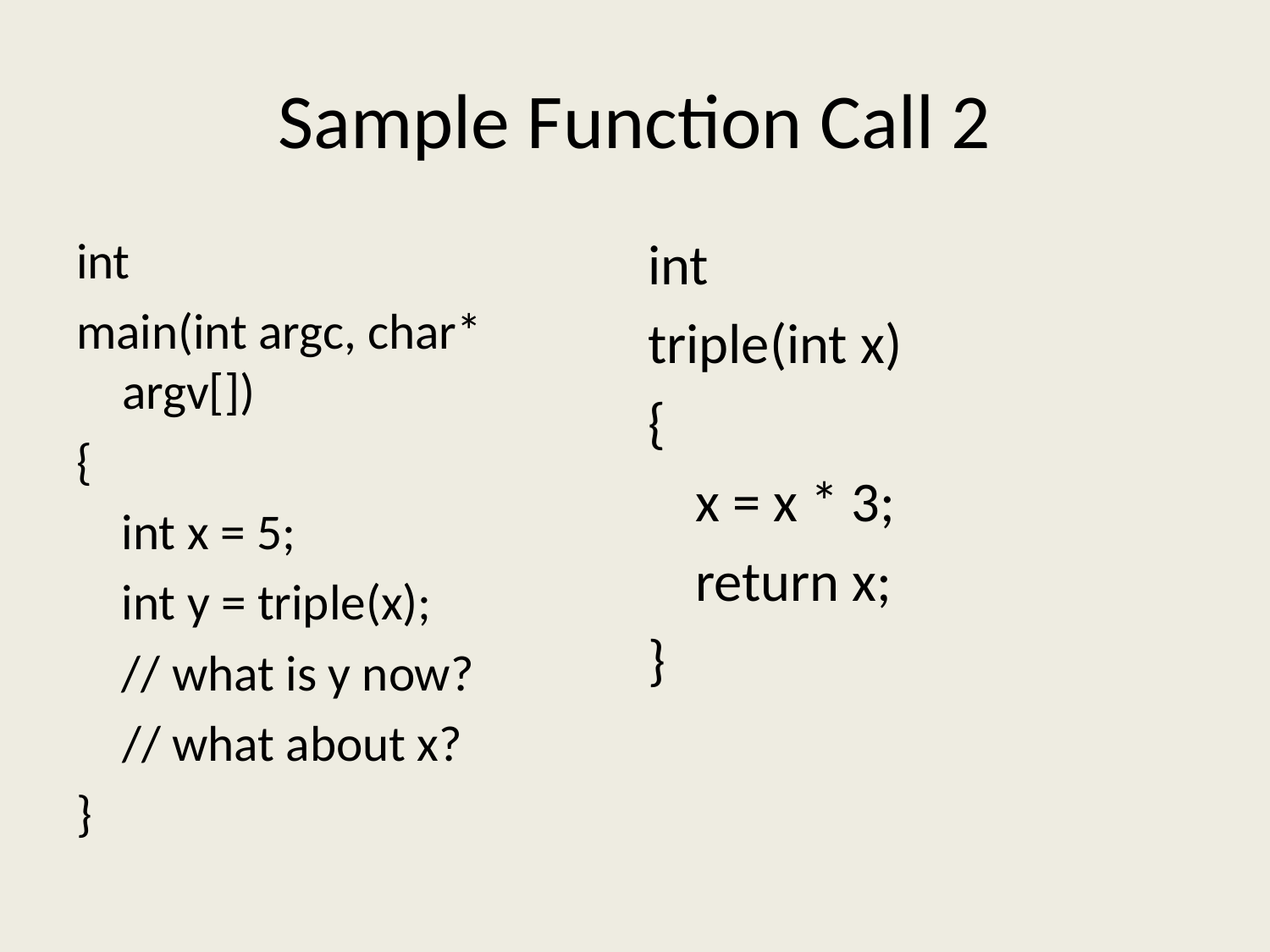

# Sample Function Call 2
int
main(int argc, char* argv[])
{
    int x = 5;
    int y = triple(x);
    // what is y now?
	// what about x?
}
int
triple(int x)
{
	x = x * 3;
	return x;
}